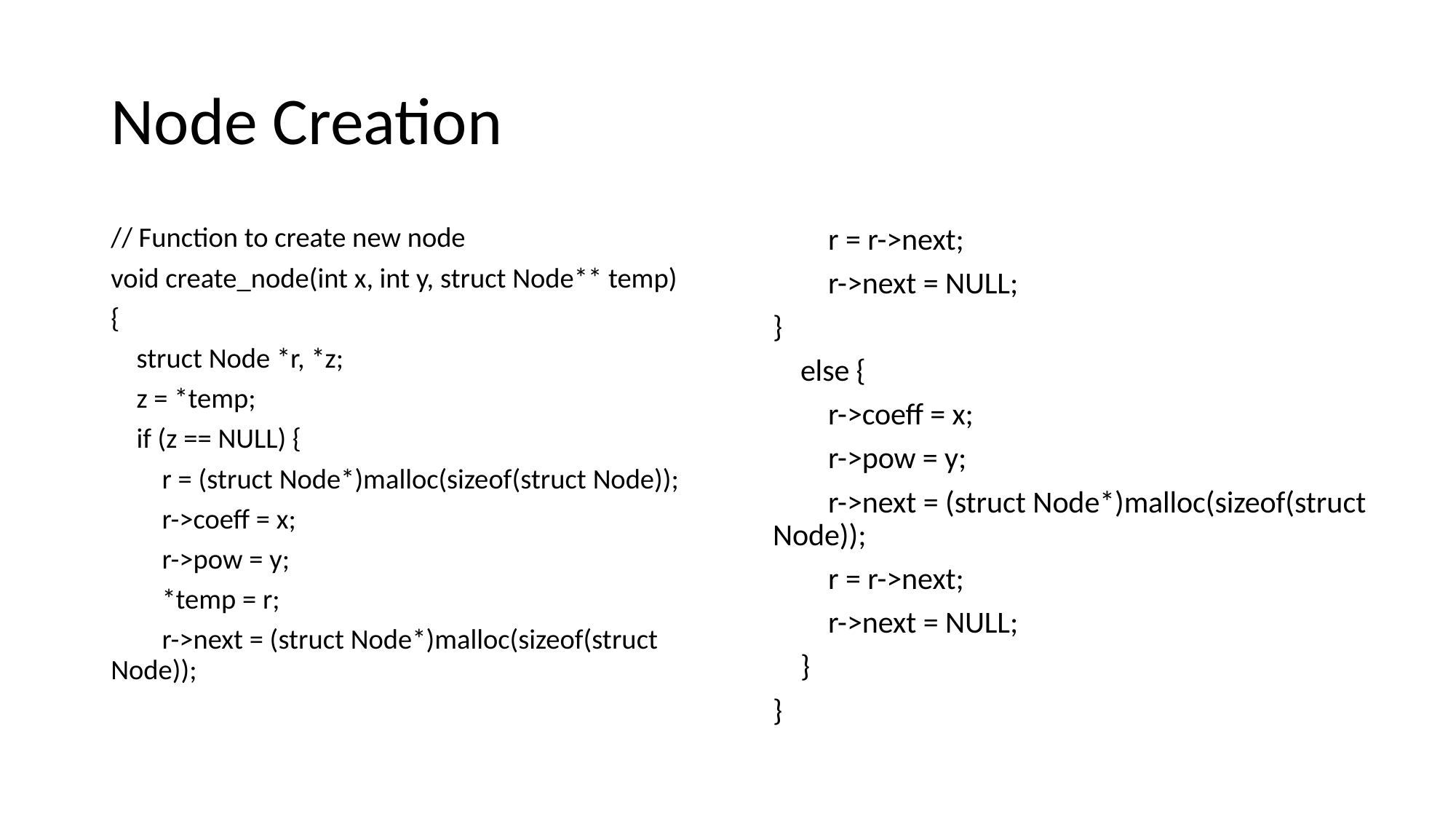

# Node Creation
// Function to create new node
void create_node(int x, int y, struct Node** temp)
{
    struct Node *r, *z;
    z = *temp;
    if (z == NULL) {
        r = (struct Node*)malloc(sizeof(struct Node));
        r->coeff = x;
        r->pow = y;
        *temp = r;
        r->next = (struct Node*)malloc(sizeof(struct Node));

        r = r->next;
        r->next = NULL;
}
    else {
        r->coeff = x;
        r->pow = y;
        r->next = (struct Node*)malloc(sizeof(struct Node));
        r = r->next;
        r->next = NULL;
    }
}